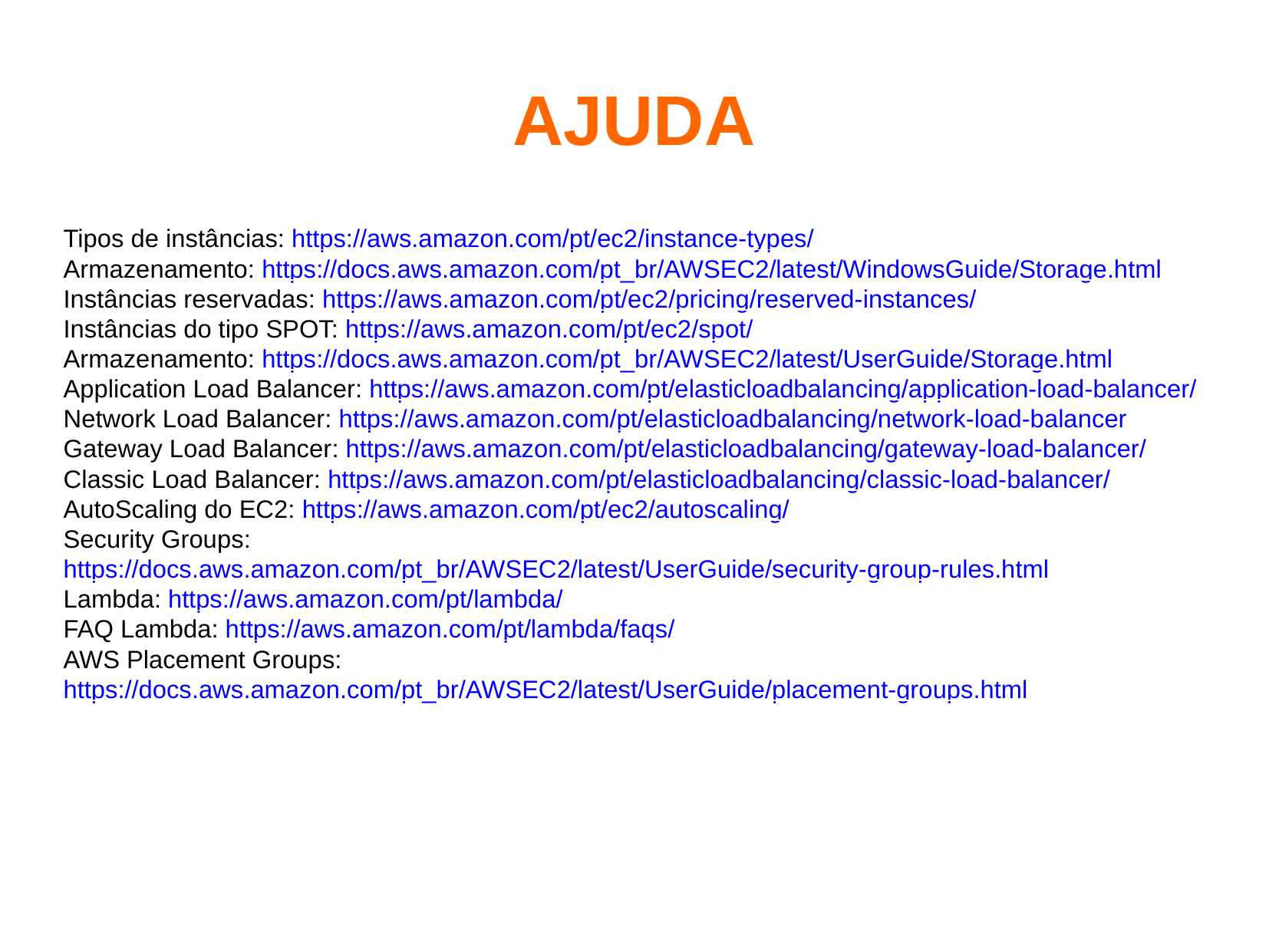

AJUDA
Tipos de instâncias: https://aws.amazon.com/pt/ec2/instance-types/
Armazenamento: https://docs.aws.amazon.com/pt_br/AWSEC2/latest/WindowsGuide/Storage.html
Instâncias reservadas: https://aws.amazon.com/pt/ec2/pricing/reserved-instances/
Instâncias do tipo SPOT: https://aws.amazon.com/pt/ec2/spot/
Armazenamento: https://docs.aws.amazon.com/pt_br/AWSEC2/latest/UserGuide/Storage.html
Application Load Balancer: https://aws.amazon.com/pt/elasticloadbalancing/application-load-balancer/
Network Load Balancer: https://aws.amazon.com/pt/elasticloadbalancing/network-load-balancer
Gateway Load Balancer: https://aws.amazon.com/pt/elasticloadbalancing/gateway-load-balancer/
Classic Load Balancer: https://aws.amazon.com/pt/elasticloadbalancing/classic-load-balancer/
AutoScaling do EC2: https://aws.amazon.com/pt/ec2/autoscaling/
Security Groups: https://docs.aws.amazon.com/pt_br/AWSEC2/latest/UserGuide/security-group-rules.html
Lambda: https://aws.amazon.com/pt/lambda/
FAQ Lambda: https://aws.amazon.com/pt/lambda/faqs/
AWS Placement Groups: https://docs.aws.amazon.com/pt_br/AWSEC2/latest/UserGuide/placement-groups.html